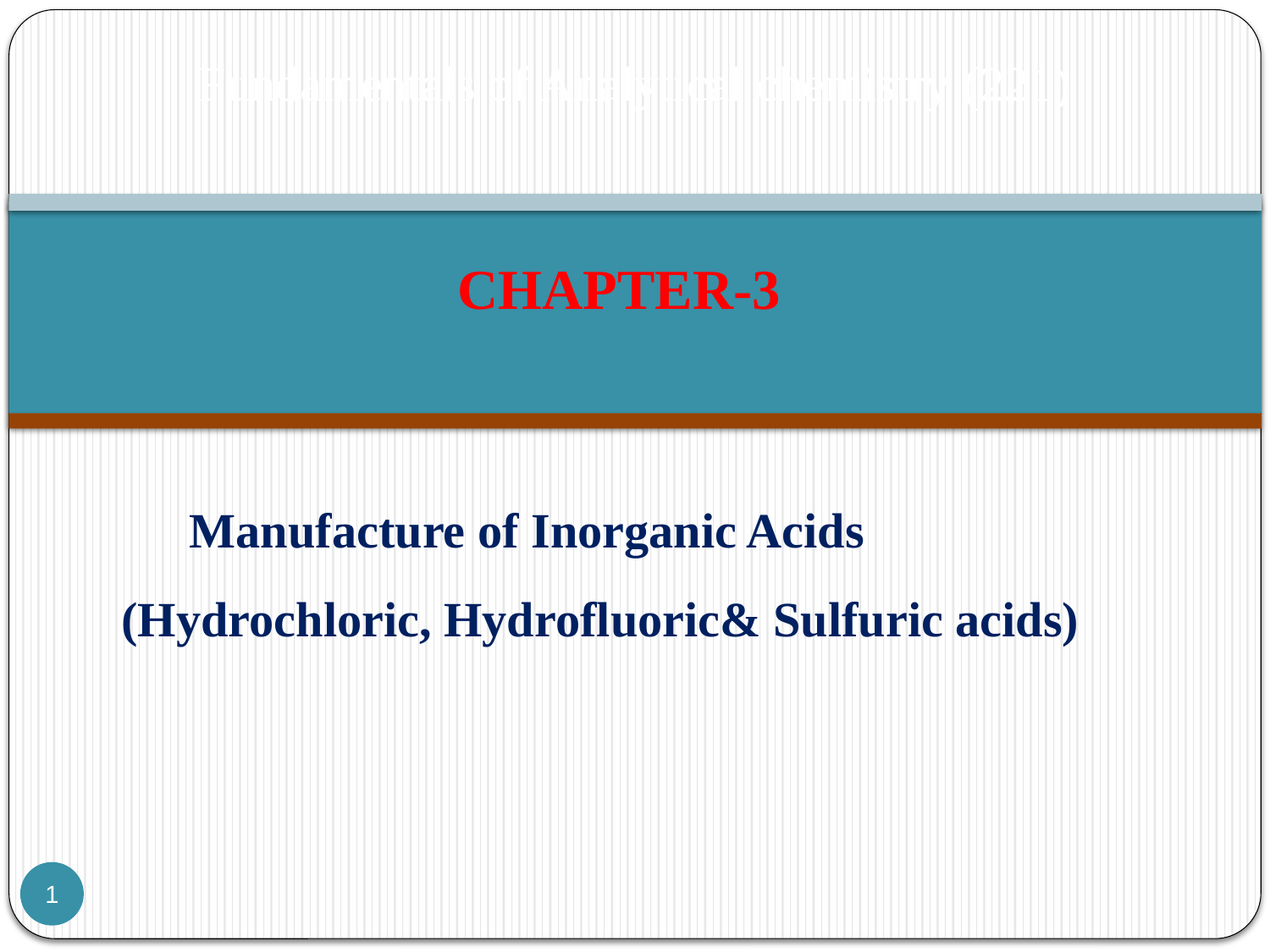

# Fundamentals of Analytical chemistry (221)

CHAPTER-3

Manufacture of Inorganic Acids
(Hydrochloric, Hydrofluoric& Sulfuric acids)
1